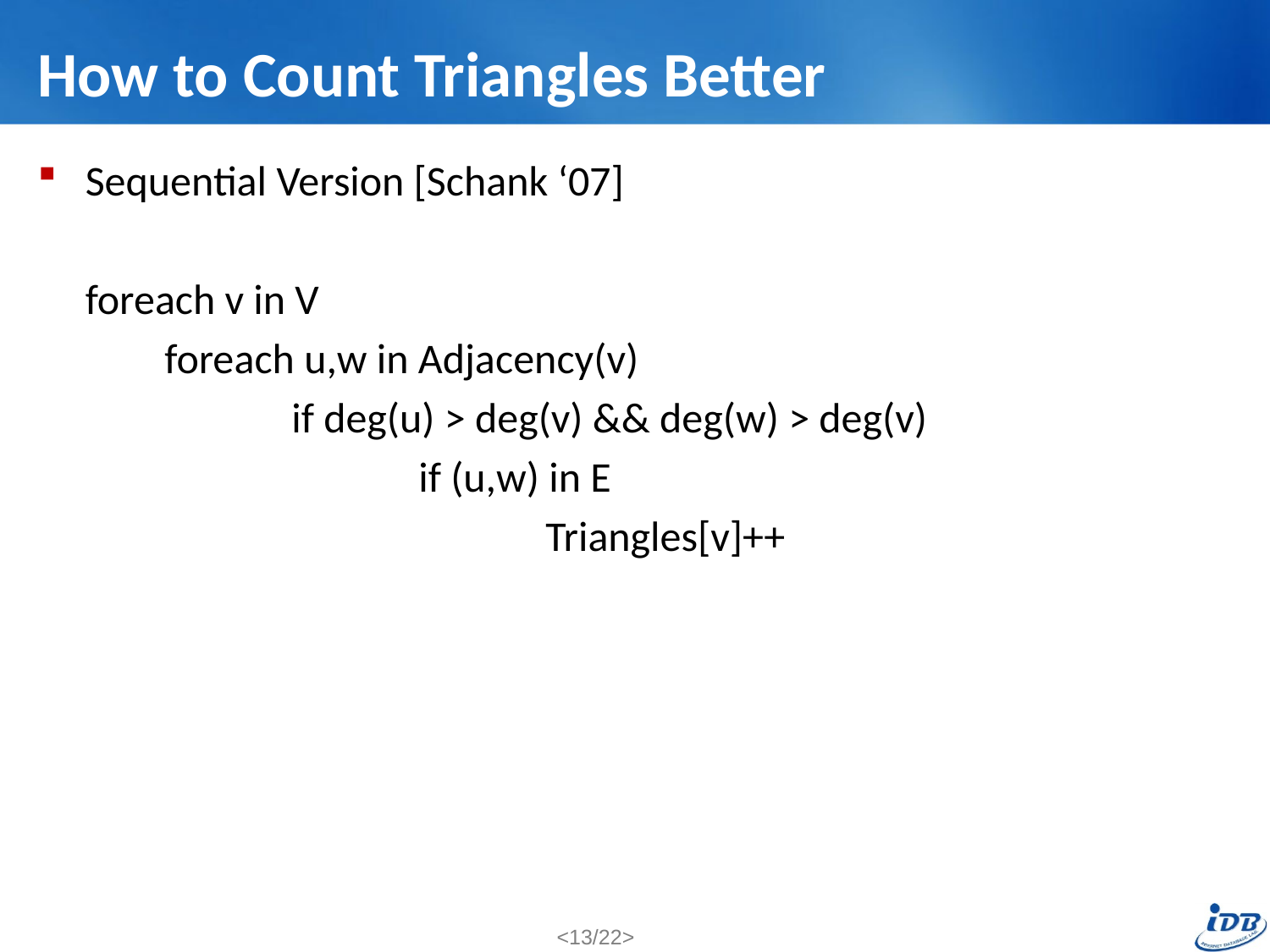

# How to Count Triangles Better
Sequential Version [Schank ‘07]

     foreach v in V
	foreach u,w in Adjacency(v)
		if deg(u) > deg(v) && deg(w) > deg(v)
			if (u,w) in E
				Triangles[v]++